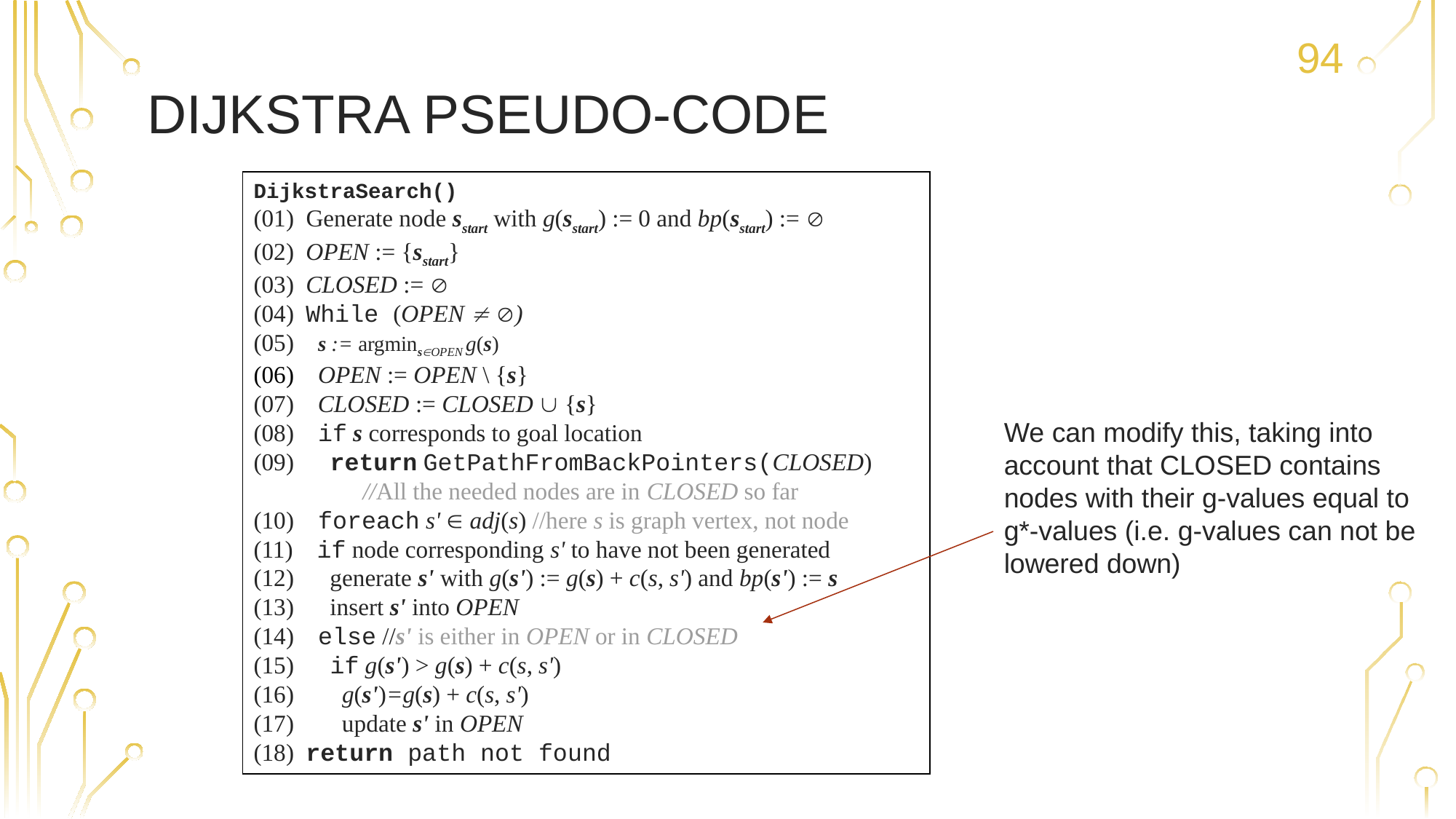

94
# DIJKSTRA pseudo-code
DijkstraSearch()
(01)  Generate node sstart with g(sstart) := 0 and bp(sstart) := ∅
(02)  OPEN := {sstart}
(03)  CLOSED := ∅
(04)  While (OPEN ≠ ∅)
(05)    s := argmins∈OPEN g(s)
(06)    OPEN := OPEN \ {s}
(07)    CLOSED := CLOSED ∪ {s}
(08)    if s corresponds to goal location
(09)      return GetPathFromBackPointers(CLOSED)
	//All the needed nodes are in CLOSED so far
(10)    foreach s' ∈ adj(s) //here s is graph vertex, not node
(11)    if node corresponding s' to have not been generated
(12)      generate s' with g(s') := g(s) + c(s, s') and bp(s') := s
(13)      insert s' into OPEN
(14)    else //s' is either in OPEN or in CLOSED
(15)      if g(s') > g(s) + c(s, s')
(16)        g(s')=g(s) + c(s, s')
(17)        update s' in OPEN
(18)  return path not found

We can modify this, taking into account that CLOSED contains nodes with their g-values equal to g*-values (i.e. g-values can not be lowered down)
r